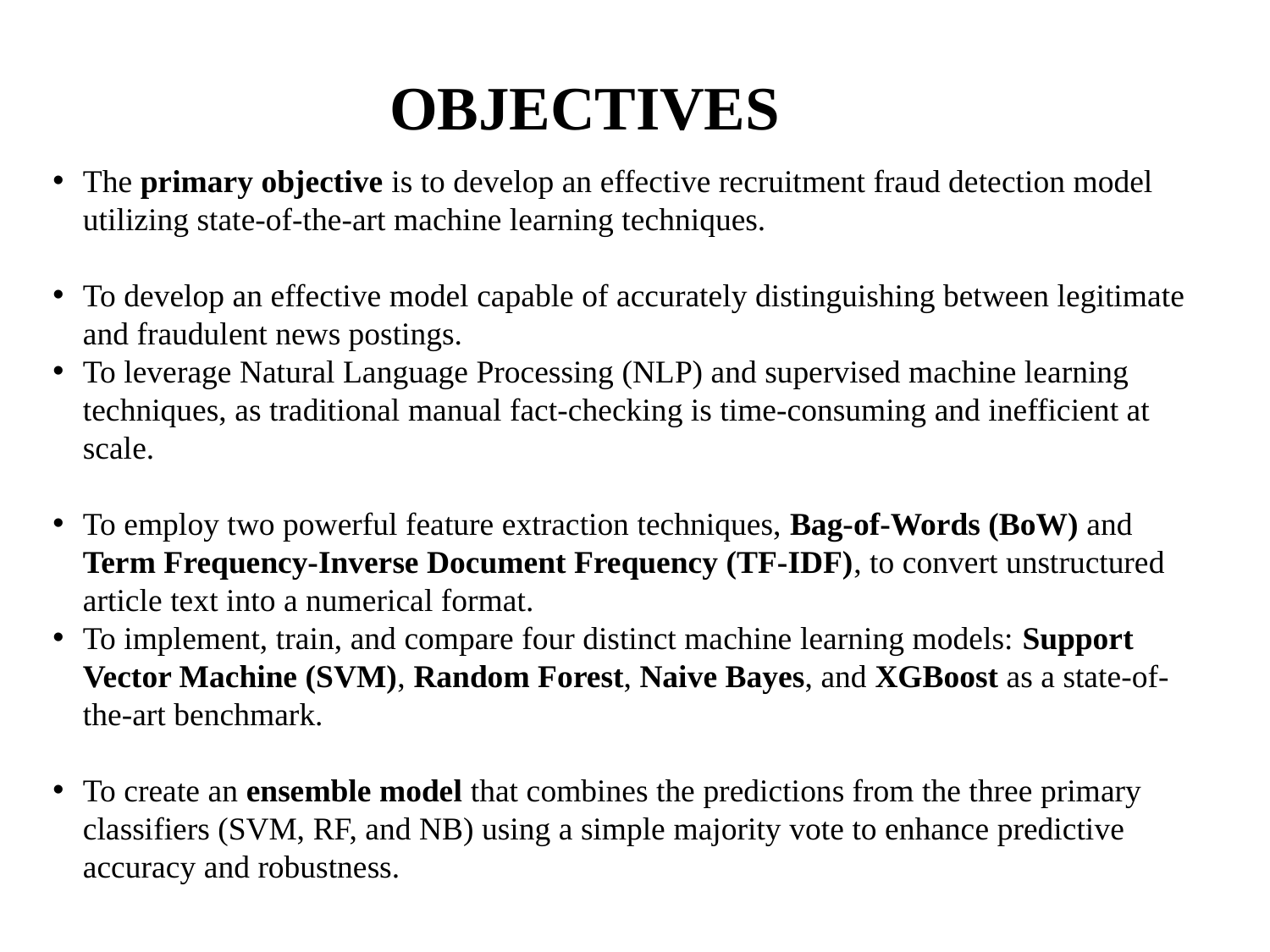

# OBJECTIVES
The primary objective is to develop an effective recruitment fraud detection model utilizing state-of-the-art machine learning techniques.

To develop an effective model capable of accurately distinguishing between legitimate and fraudulent news postings.
To leverage Natural Language Processing (NLP) and supervised machine learning techniques, as traditional manual fact-checking is time-consuming and inefficient at scale.

To employ two powerful feature extraction techniques, Bag-of-Words (BoW) and Term Frequency-Inverse Document Frequency (TF-IDF), to convert unstructured article text into a numerical format.
To implement, train, and compare four distinct machine learning models: Support Vector Machine (SVM), Random Forest, Naive Bayes, and XGBoost as a state-of-the-art benchmark.

To create an ensemble model that combines the predictions from the three primary classifiers (SVM, RF, and NB) using a simple majority vote to enhance predictive accuracy and robustness.